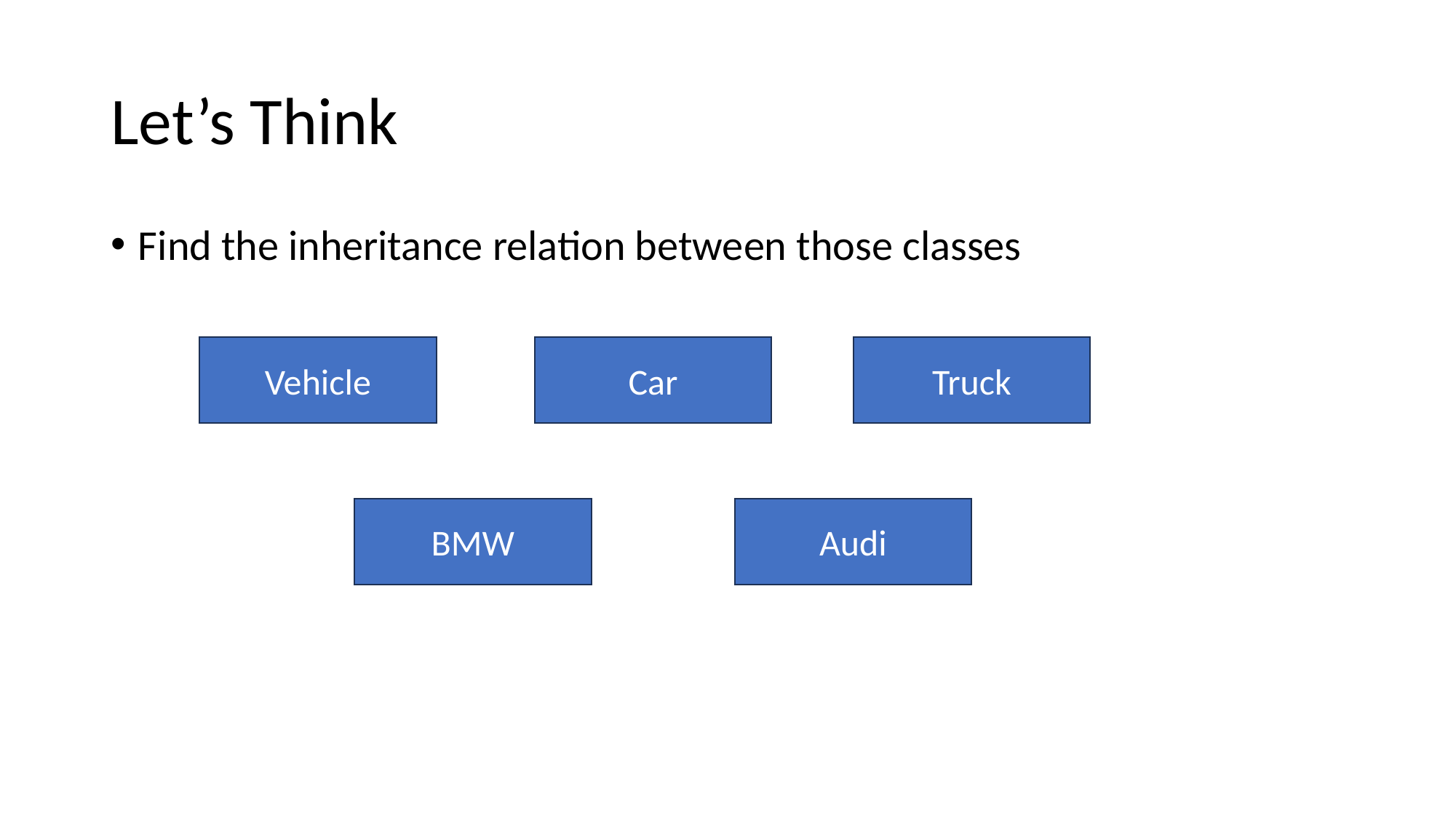

# Let’s Think
Find the inheritance relation between those classes
Vehicle
Car
Truck
BMW
Audi